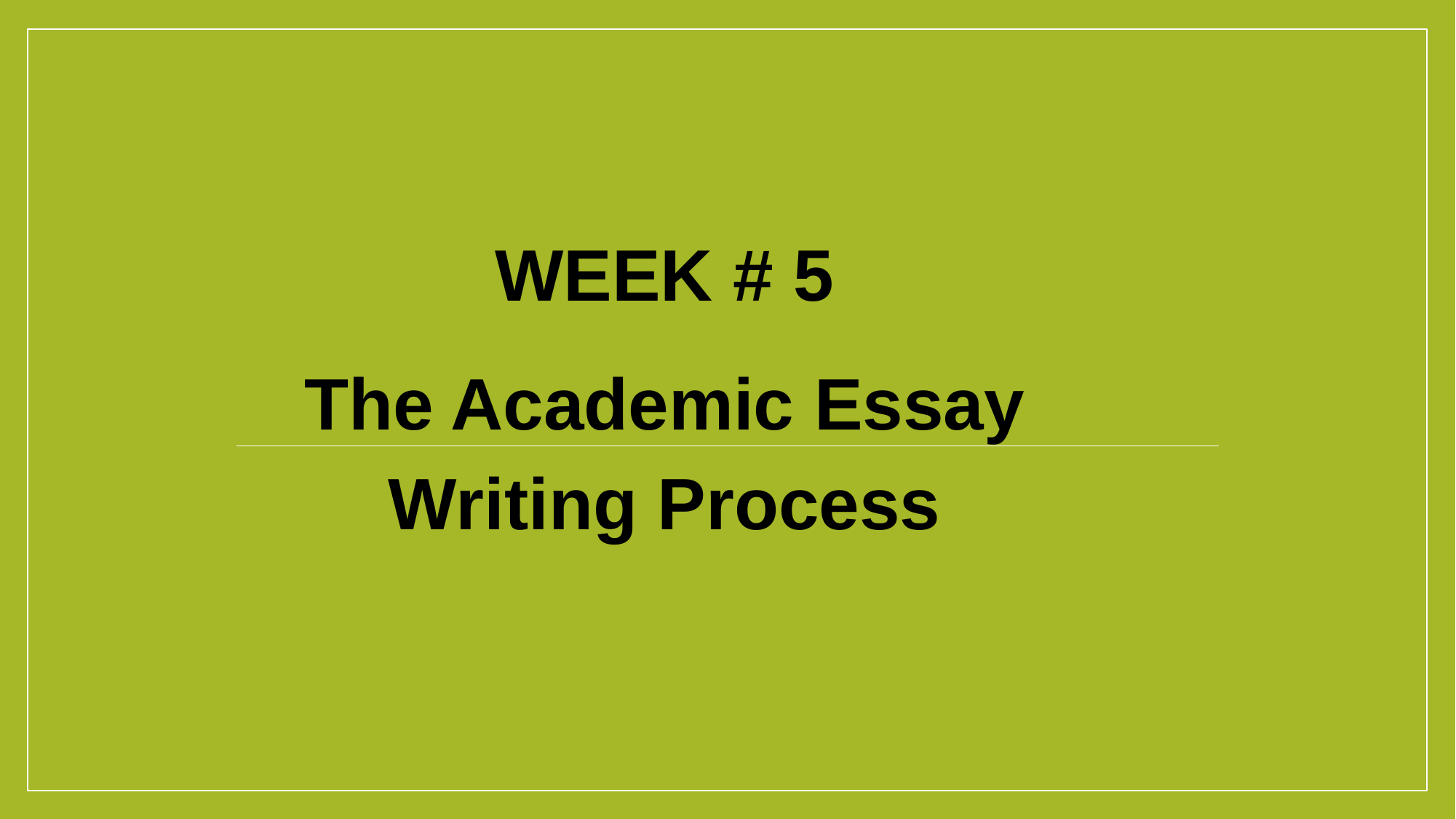

# WEEK # 5
The Academic Essay
Writing Process